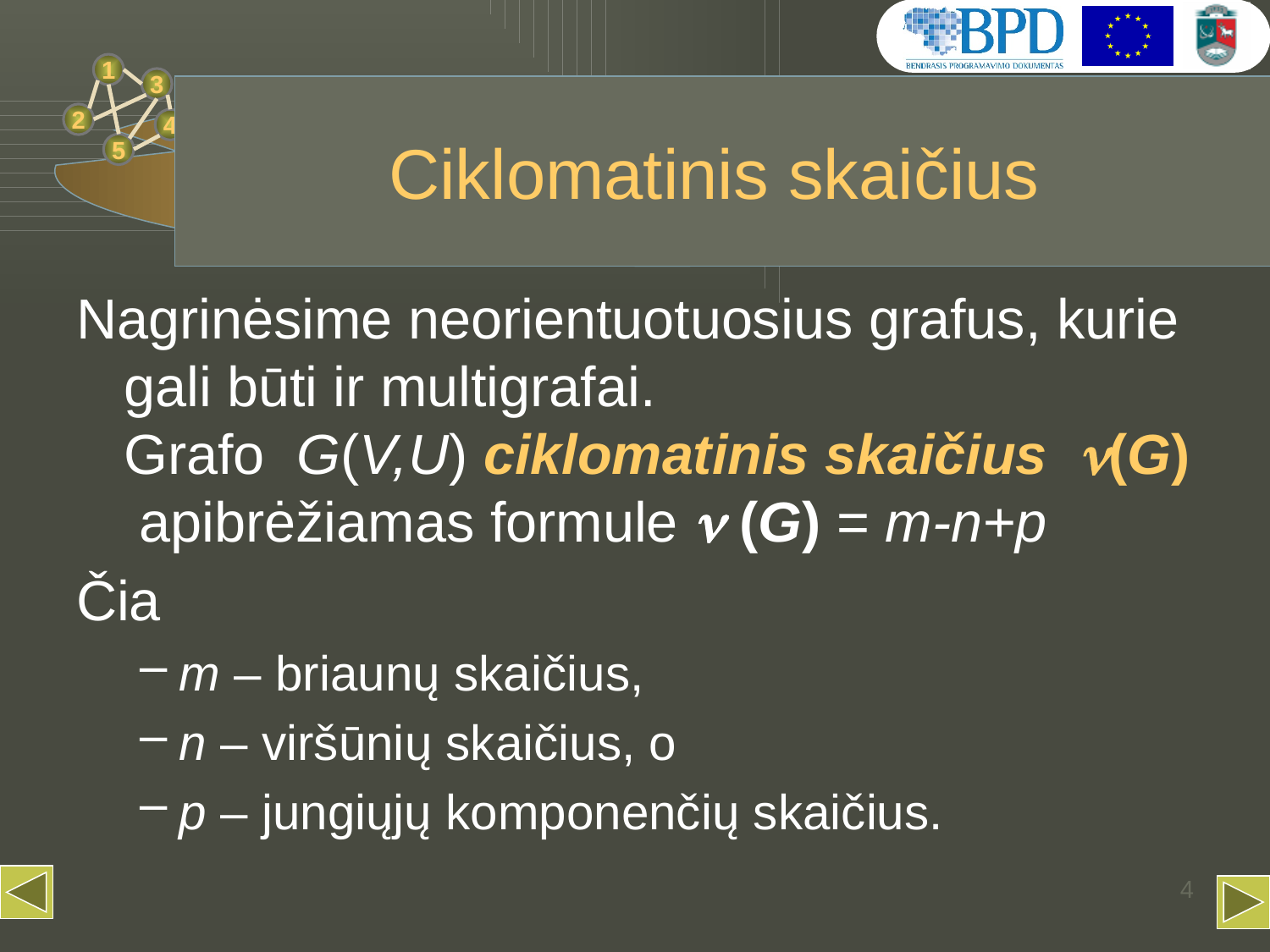

# Ciklomatinis skaičius
Nagrinėsime neorientuotuosius grafus, kurie gali būti ir multigrafai.
Grafo  G(V,U) ciklomatinis skaičius  ν(G)  apibrėžiamas formule ν (G) = m-n+p
Čia
m – briaunų skaičius,
n – viršūnių skaičius, o
p – jungiųjų komponenčių skaičius.
4